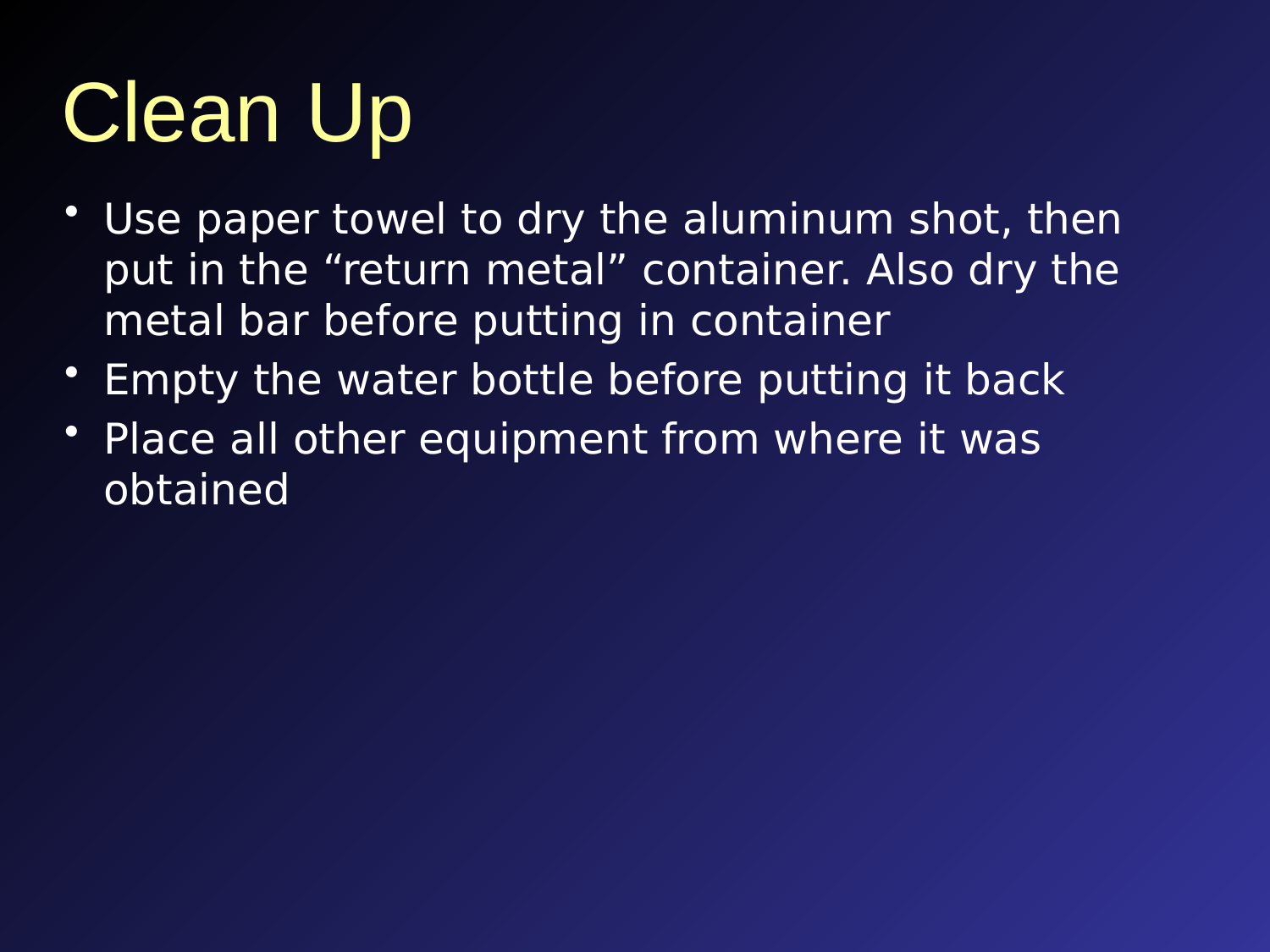

# Clean Up
Use paper towel to dry the aluminum shot, then put in the “return metal” container. Also dry the metal bar before putting in container
Empty the water bottle before putting it back
Place all other equipment from where it was obtained